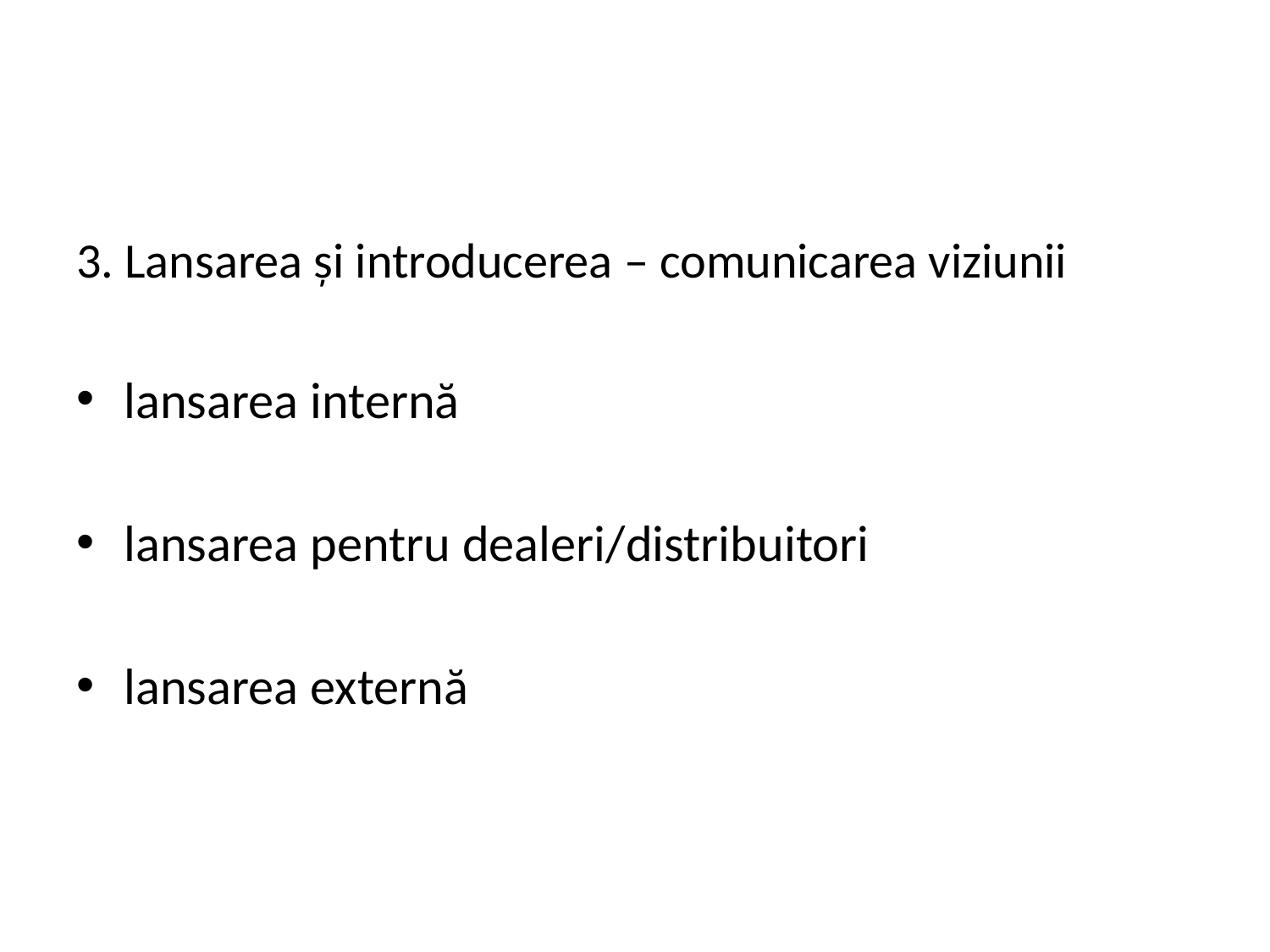

#
3. Lansarea și introducerea – comunicarea viziunii

lansarea internă

lansarea pentru dealeri/distribuitori

lansarea externă